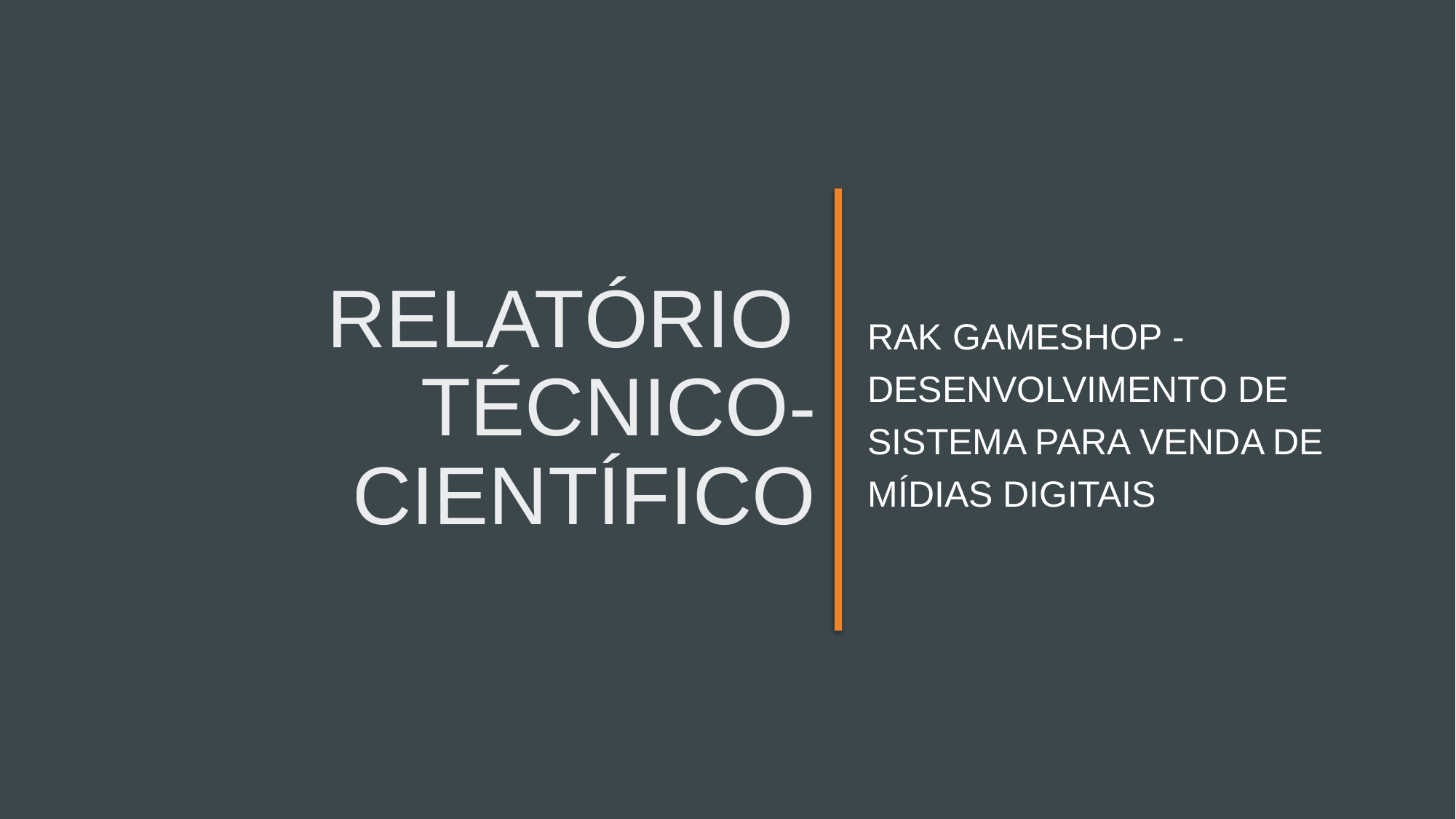

# Relatório técnico-científico

RAK GAMESHOP - DESENVOLVIMENTO DE SISTEMA PARA VENDA DE MÍDIAS DIGITAIS